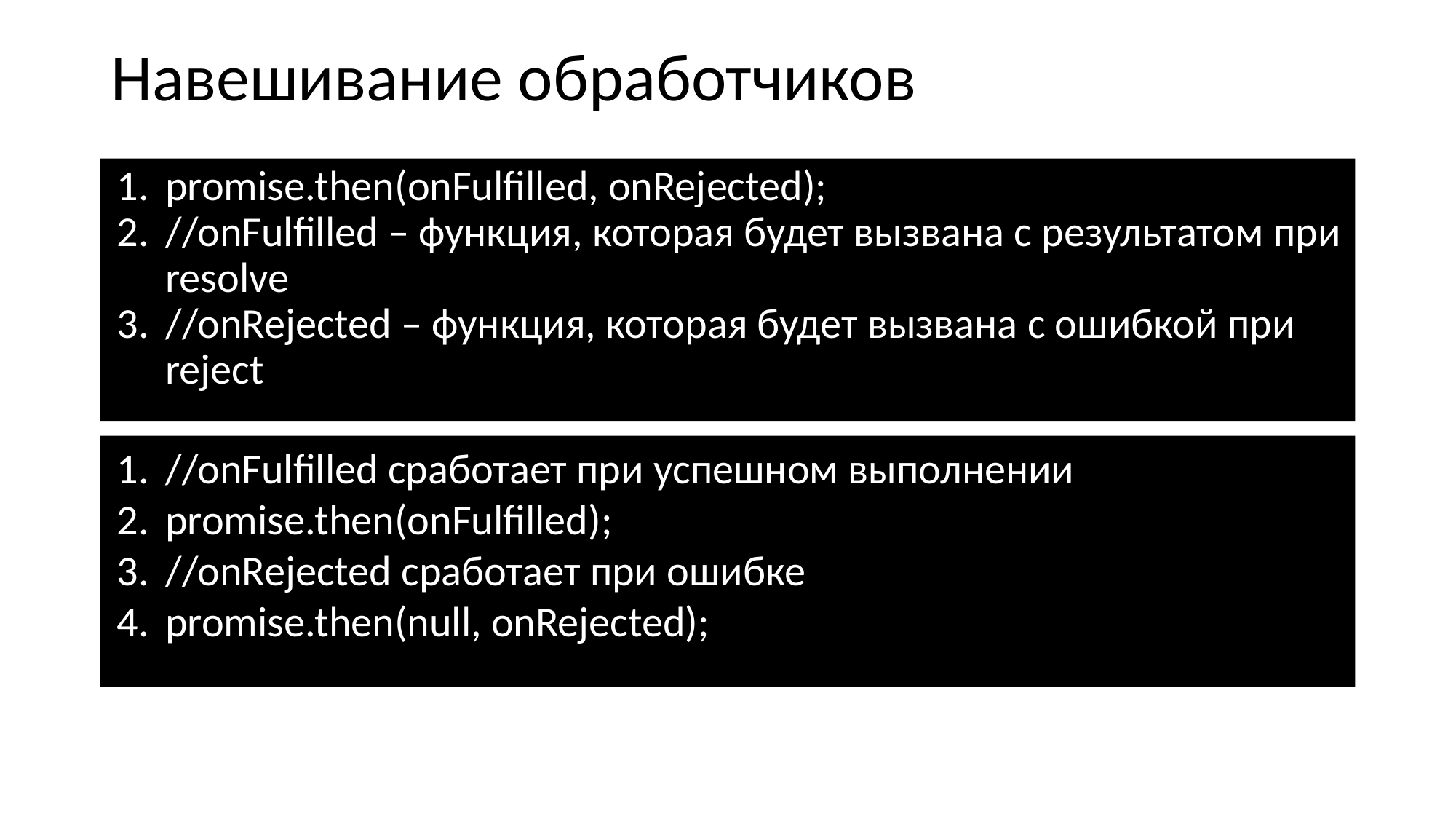

# Навешивание обработчиков
promise.then(onFulfilled, onRejected);
//onFulfilled – функция, которая будет вызвана с результатом при resolve
//onRejected – функция, которая будет вызвана с ошибкой при reject
//onFulfilled сработает при успешном выполнении
promise.then(onFulfilled);
//onRejected сработает при ошибке
promise.then(null, onRejected);